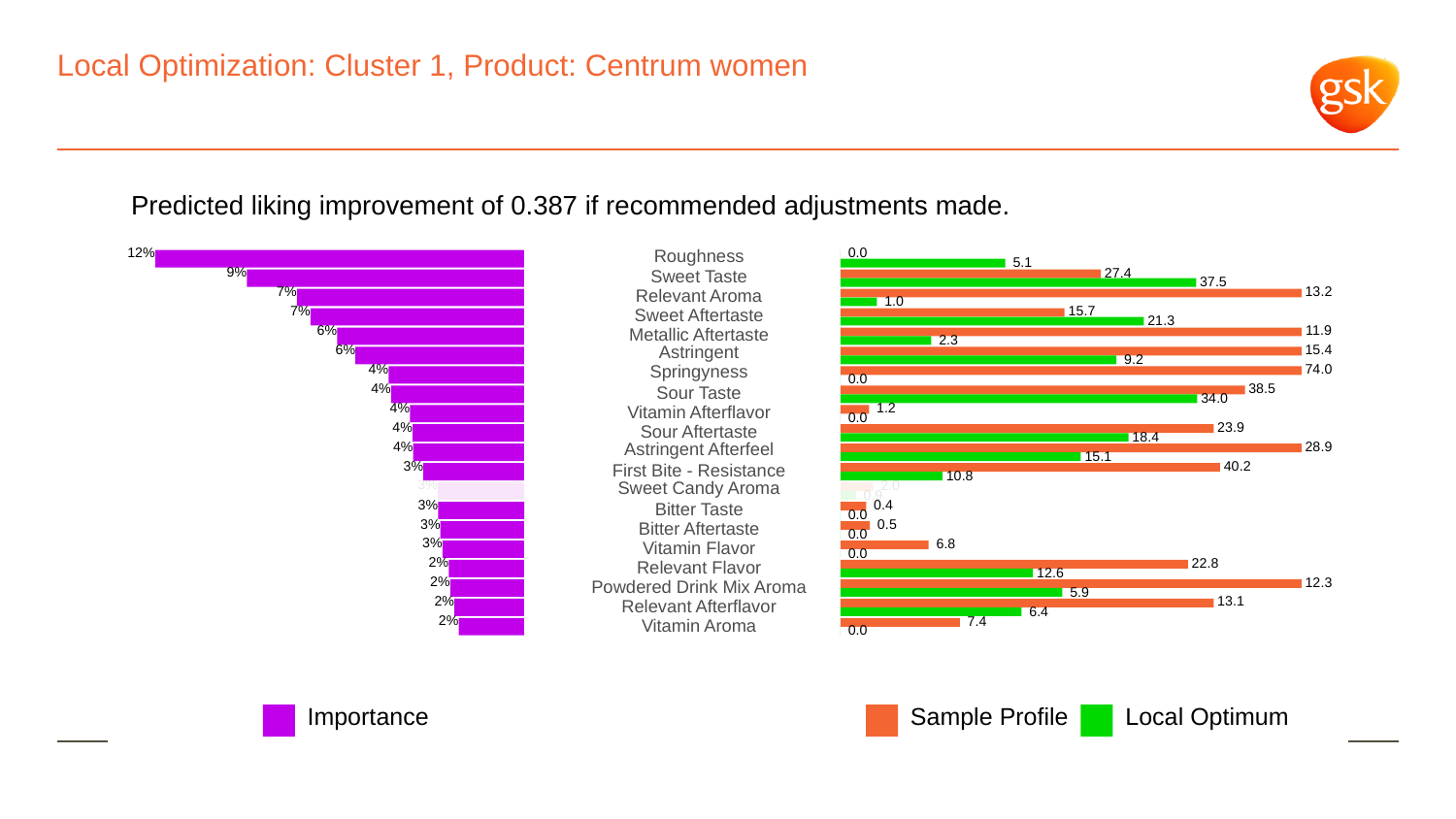

# Local Optimization: Cluster 1, Product: Centrum women

Predicted liking improvement of 0.387 if recommended adjustments made.

12%
Roughness
  0.0

  5.1

9%
 27.4

Sweet Taste
 37.5

7%
 13.2

Relevant Aroma
  1.0

7%
 15.7

Sweet Aftertaste
 21.3

6%
 11.9

Metallic Aftertaste
  2.3

6%
Astringent
 15.4

  9.2

4%
Springyness
 74.0

  0.0

4%
 38.5

Sour Taste
 34.0

4%
  1.2

Vitamin Afterflavor
  0.0

4%
 23.9

Sour Aftertaste
 18.4

4%
Astringent Afterfeel
 28.9

 15.1

3%
 40.2

First Bite - Resistance
 10.8

3%
Sweet Candy Aroma
  2.0

  0.9

3%
  0.4

Bitter Taste
  0.0

3%
  0.5

Bitter Aftertaste
  0.0

3%
  6.8

Vitamin Flavor
  0.0

2%
 22.8

Relevant Flavor
 12.6

2%
 12.3

Powdered Drink Mix Aroma
  5.9

2%
 13.1

Relevant Afterflavor
  6.4

2%
  7.4

Vitamin Aroma
  0.0

Local Optimum
Sample Profile
Importance